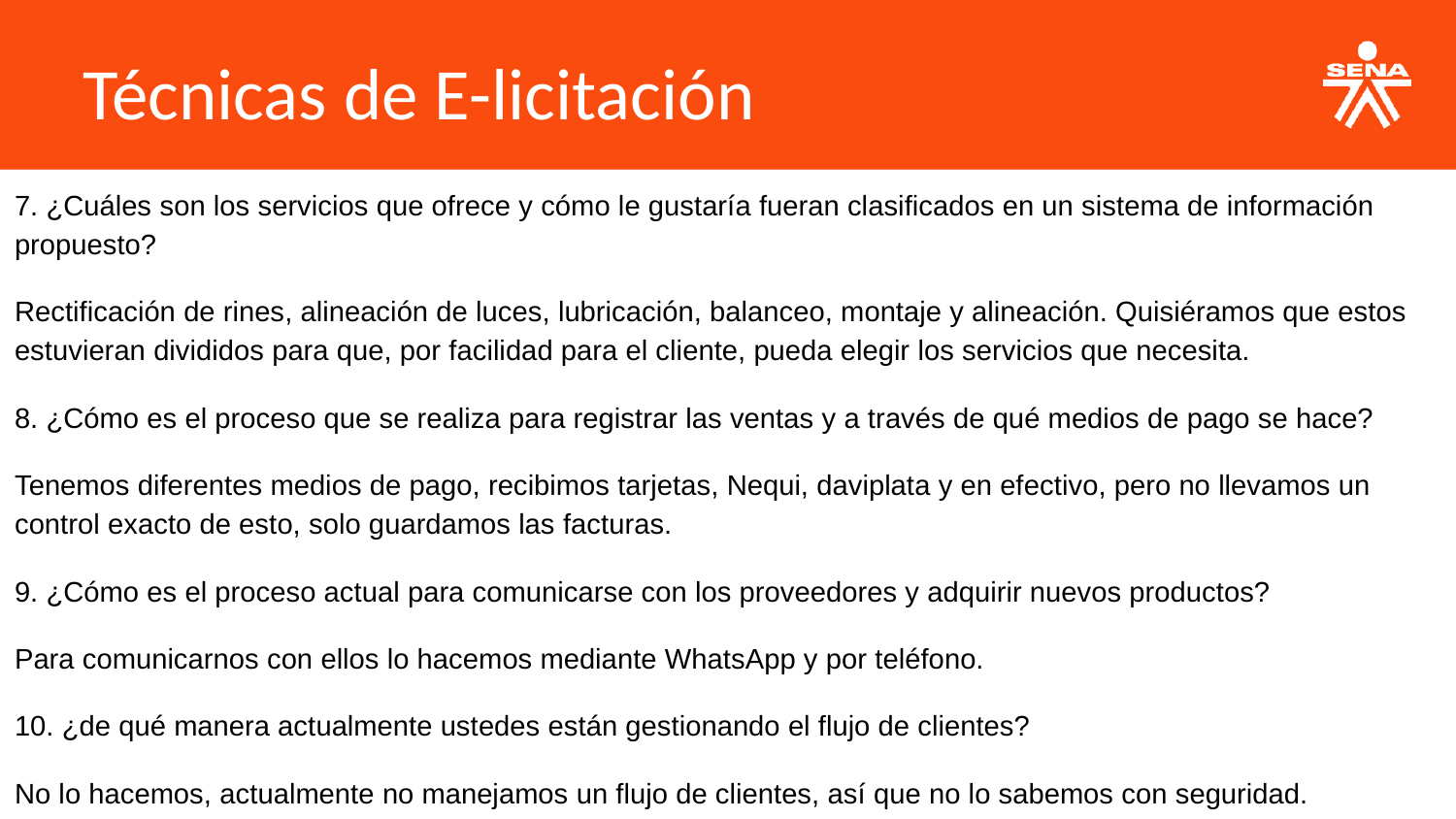

Técnicas de E-licitación
7. ¿Cuáles son los servicios que ofrece y cómo le gustaría fueran clasificados en un sistema de información propuesto?
Rectificación de rines, alineación de luces, lubricación, balanceo, montaje y alineación. Quisiéramos que estos estuvieran divididos para que, por facilidad para el cliente, pueda elegir los servicios que necesita.
8. ¿Cómo es el proceso que se realiza para registrar las ventas y a través de qué medios de pago se hace?
Tenemos diferentes medios de pago, recibimos tarjetas, Nequi, daviplata y en efectivo, pero no llevamos un control exacto de esto, solo guardamos las facturas.
9. ¿Cómo es el proceso actual para comunicarse con los proveedores y adquirir nuevos productos?
Para comunicarnos con ellos lo hacemos mediante WhatsApp y por teléfono.
10. ¿de qué manera actualmente ustedes están gestionando el flujo de clientes?
No lo hacemos, actualmente no manejamos un flujo de clientes, así que no lo sabemos con seguridad.